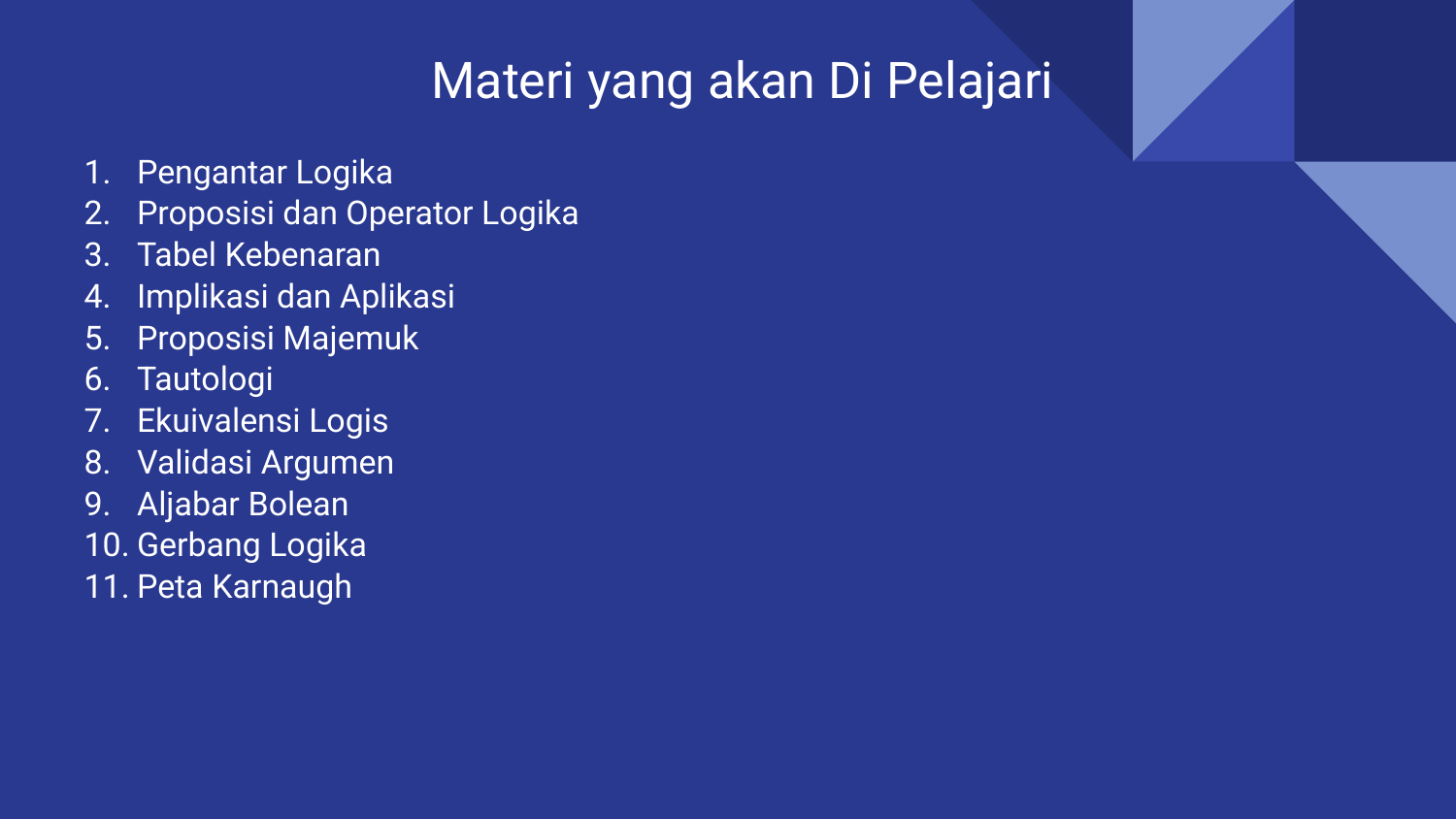

# Materi yang akan Di Pelajari
Pengantar Logika
Proposisi dan Operator Logika
Tabel Kebenaran
Implikasi dan Aplikasi
Proposisi Majemuk
Tautologi
Ekuivalensi Logis
Validasi Argumen
Aljabar Bolean
Gerbang Logika
Peta Karnaugh